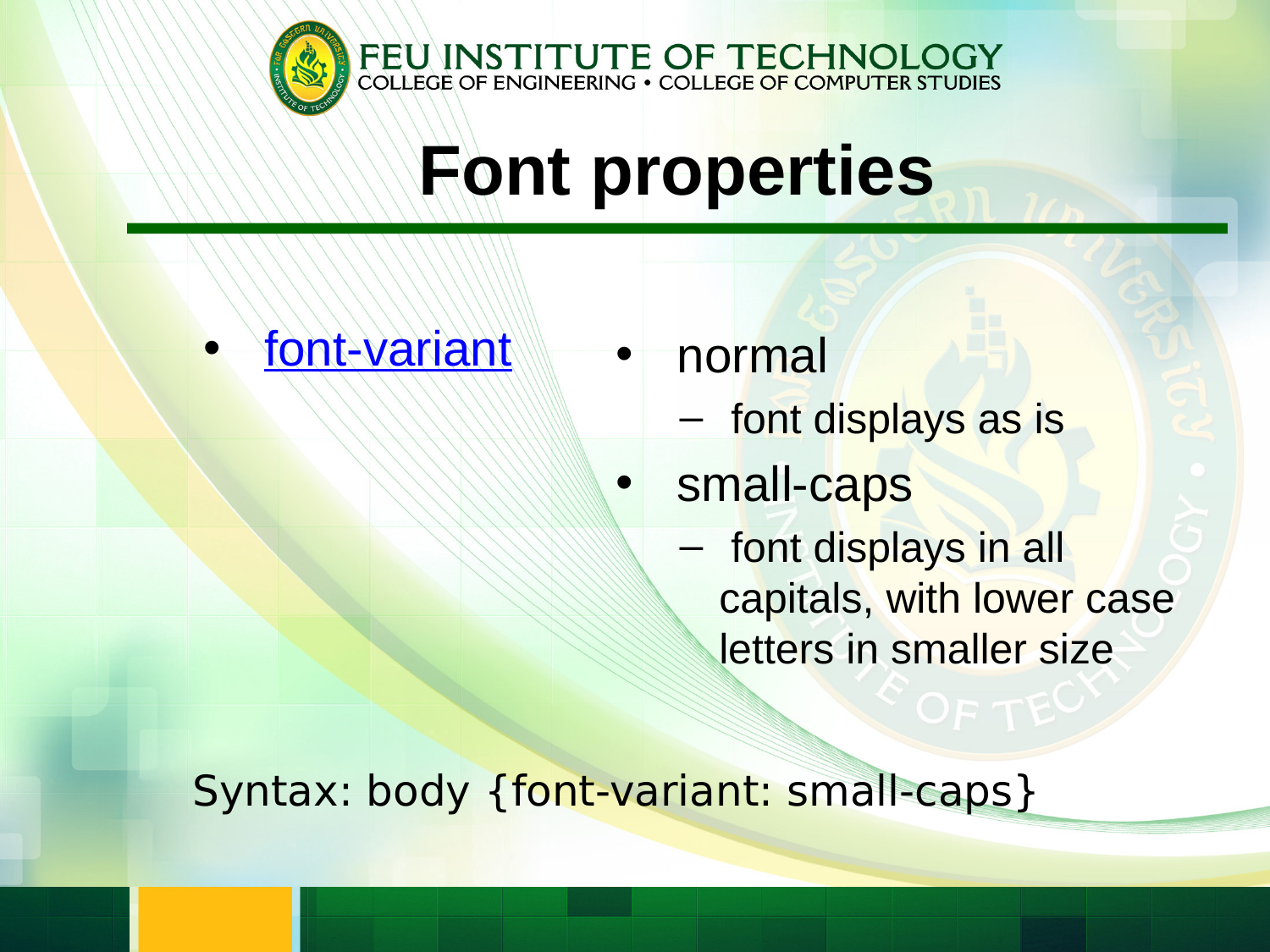

# Font properties

 font-variant
 normal
 font displays as is
 small-caps
 font displays in all capitals, with lower case letters in smaller size

Syntax: body {font-variant: small-caps}